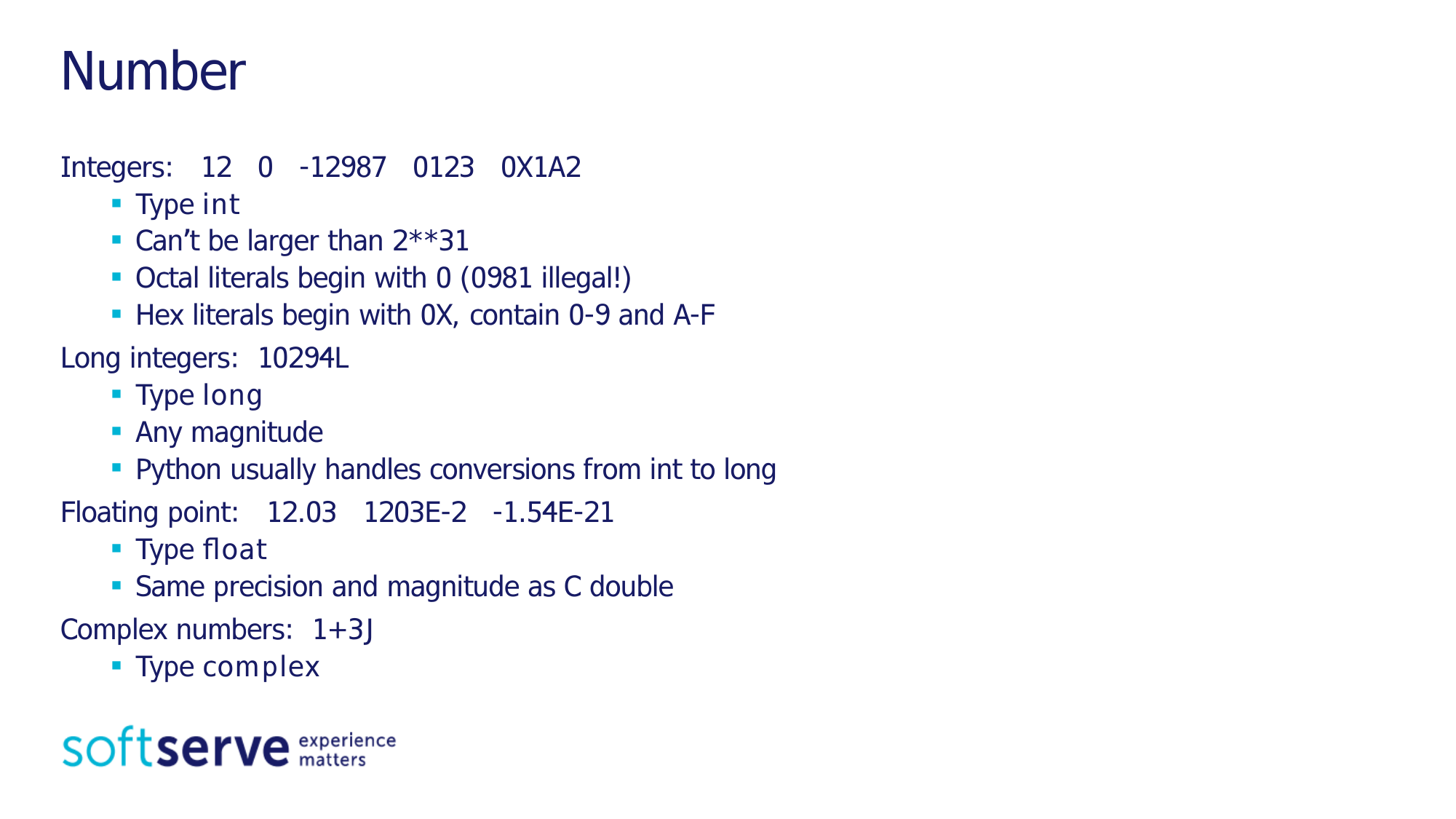

# Number
Integers:   12   0   -12987   0123   0X1A2
Type int
Can’t be larger than 2**31
Octal literals begin with 0 (0981 illegal!)
Hex literals begin with 0X, contain 0-9 and A-F
Long integers:  10294L
Type long
Any magnitude
Python usually handles conversions from int to long
Floating point:   12.03   1203E-2   -1.54E-21
Type float
Same precision and magnitude as C double
Complex numbers:  1+3J
Type complex